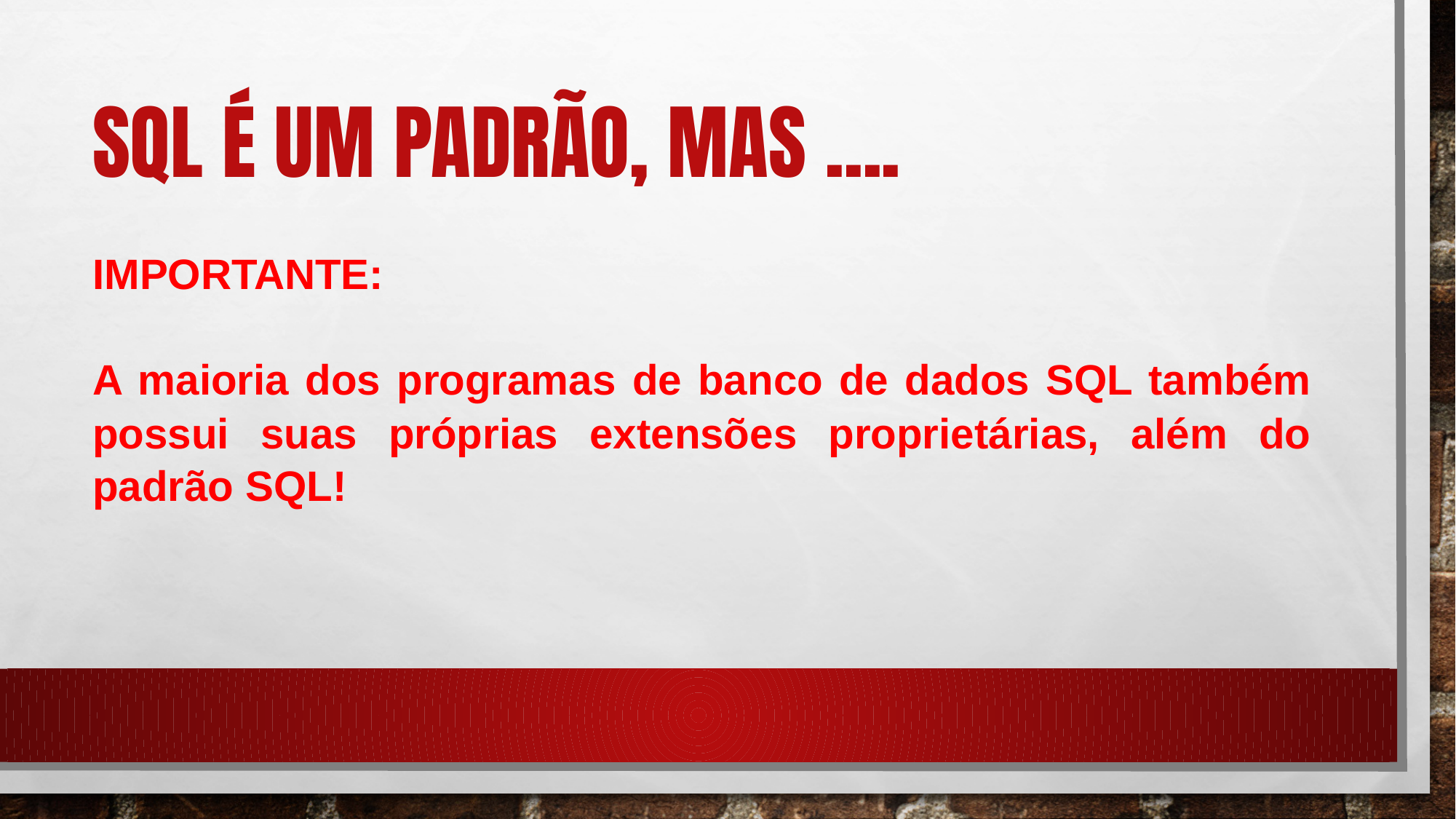

# SQL é um padrão, MAS ....
IMPORTANTE:

A maioria dos programas de banco de dados SQL também possui suas próprias extensões proprietárias, além do padrão SQL!